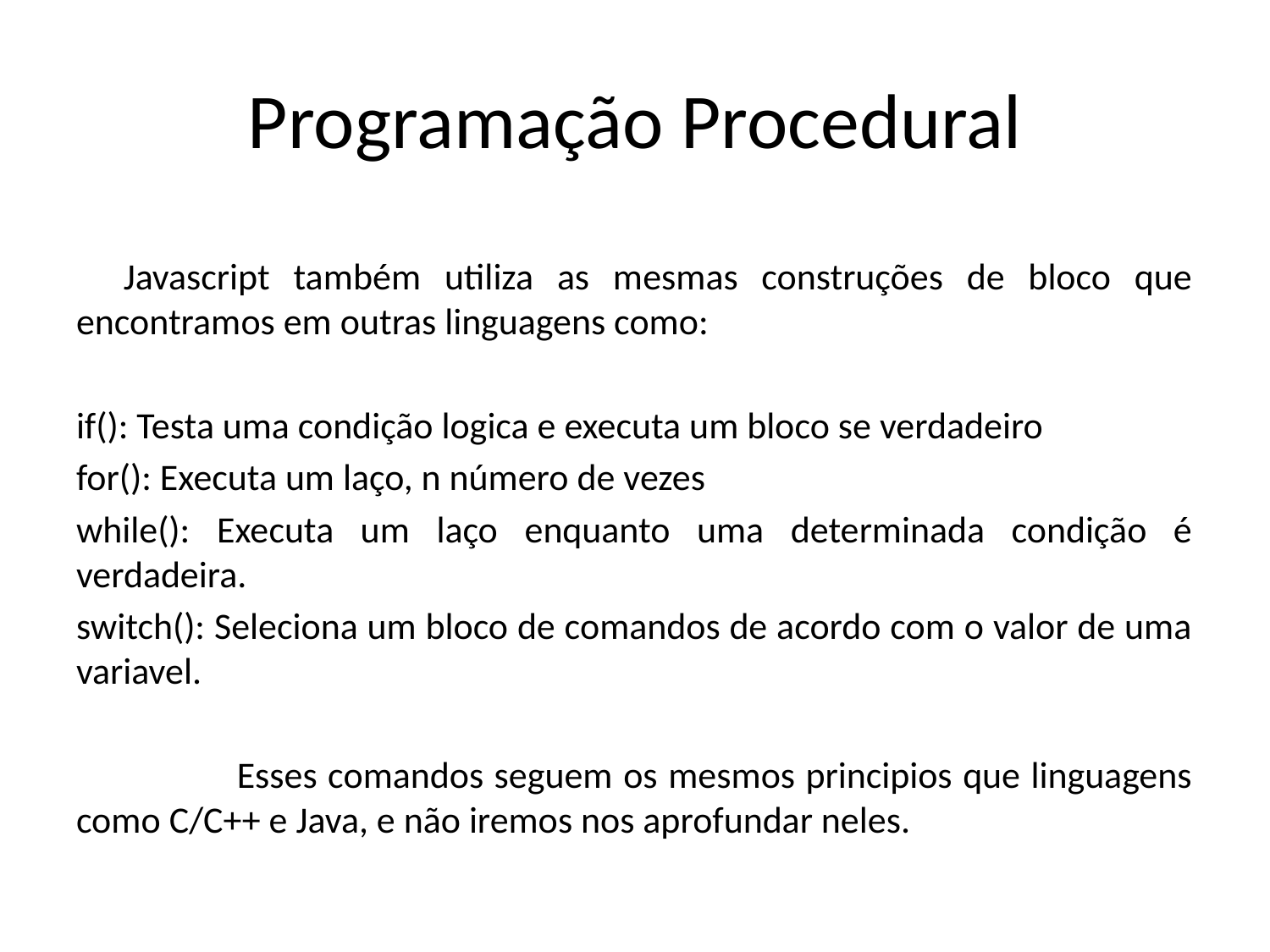

# Programação Procedural
  Javascript também utiliza as mesmas construções de bloco que encontramos em outras linguagens como:

if(): Testa uma condição logica e executa um bloco se verdadeiro
for(): Executa um laço, n número de vezes
while(): Executa um laço enquanto uma determinada condição é verdadeira.
switch(): Seleciona um bloco de comandos de acordo com o valor de uma variavel.

               Esses comandos seguem os mesmos principios que linguagens como C/C++ e Java, e não iremos nos aprofundar neles.